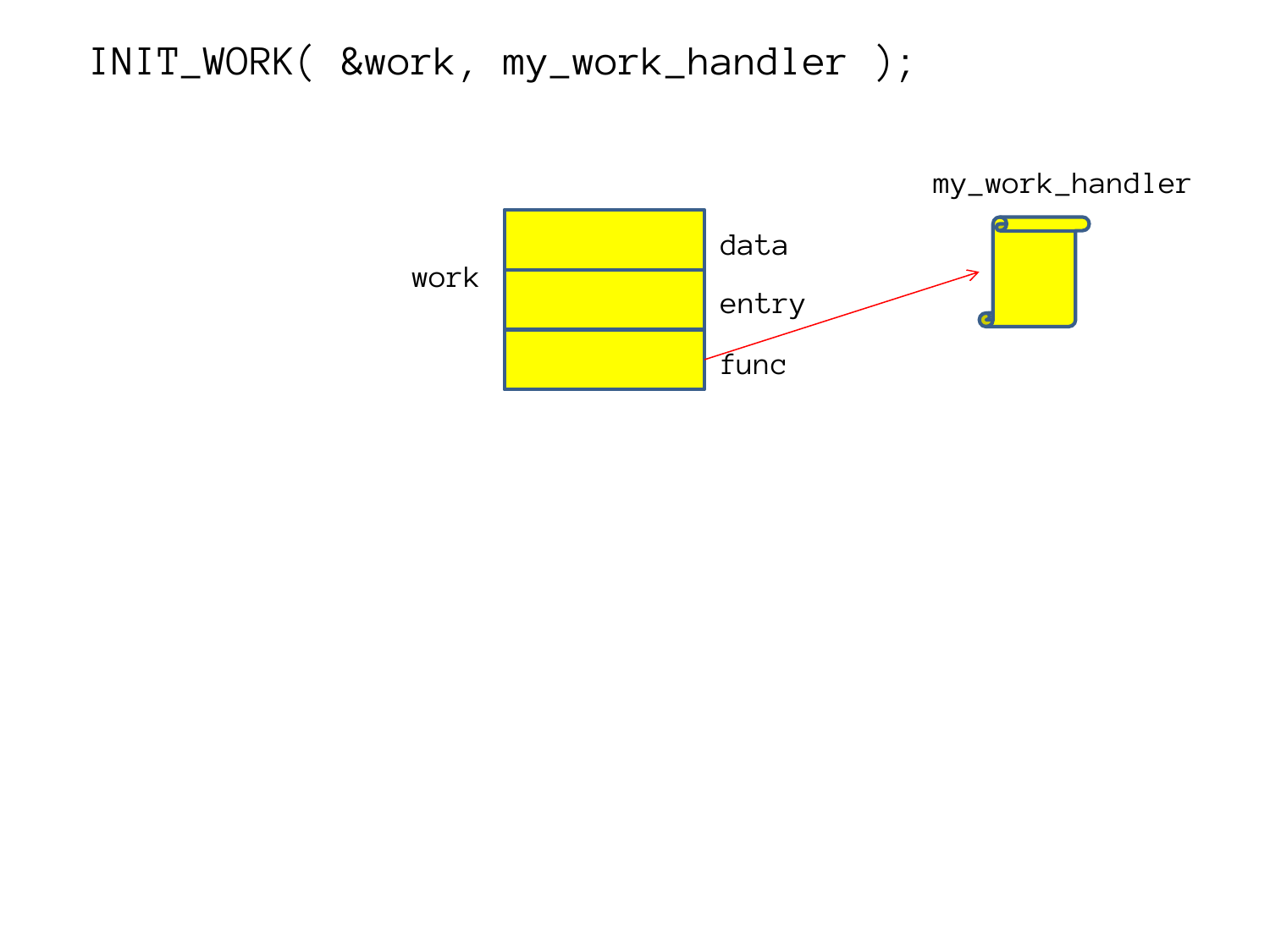

INIT_WORK( &work, my_work_handler );
my_work_handler

data

work

entry

func